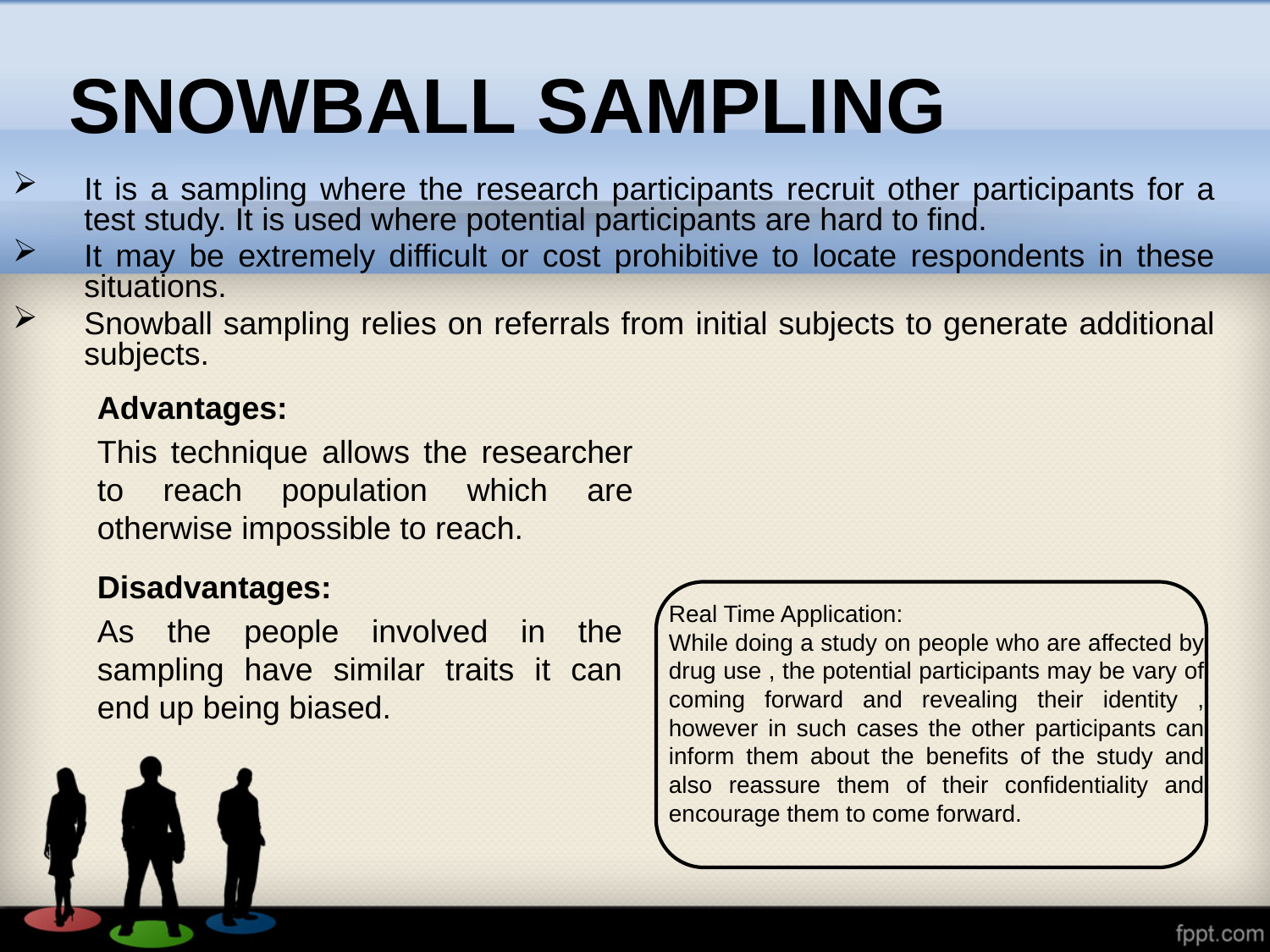

# SNOWBALL SAMPLING
It is a sampling where the research participants recruit other participants for a test study. It is used where potential participants are hard to find.
It may be extremely difficult or cost prohibitive to locate respondents in these situations.
Snowball sampling relies on referrals from initial subjects to generate additional subjects.
Advantages:
This technique allows the researcher to reach population which are otherwise impossible to reach.

Disadvantages:
As the people involved in the sampling have similar traits it can end up being biased.

Real Time Application:
While doing a study on people who are affected by drug use , the potential participants may be vary of coming forward and revealing their identity , however in such cases the other participants can inform them about the benefits of the study and also reassure them of their confidentiality and encourage them to come forward.